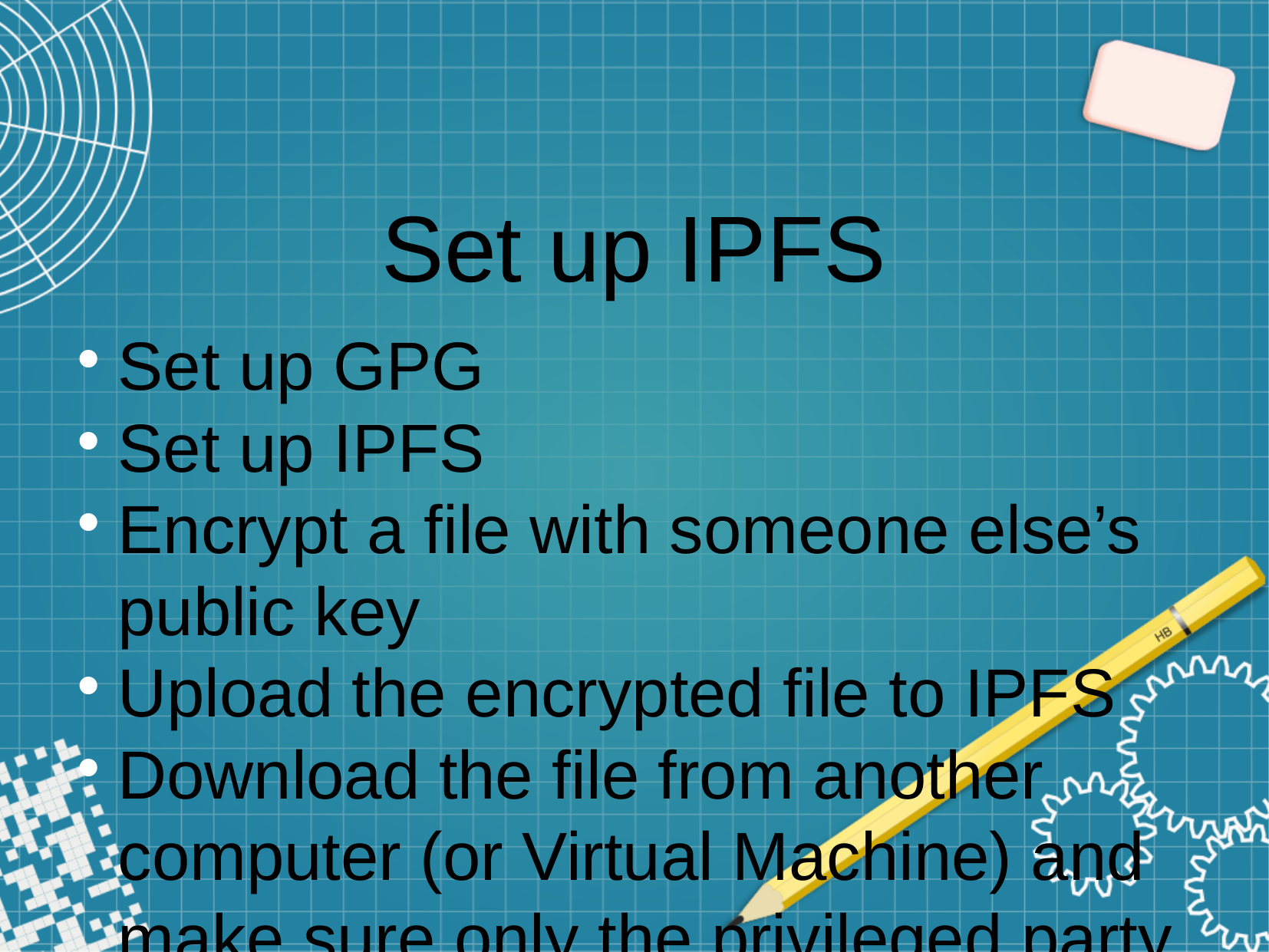

Set up IPFS
Set up GPG
Set up IPFS
Encrypt a file with someone else’s public key
Upload the encrypted file to IPFS
Download the file from another computer (or Virtual Machine) and make sure only the privileged party can decrypt and view it